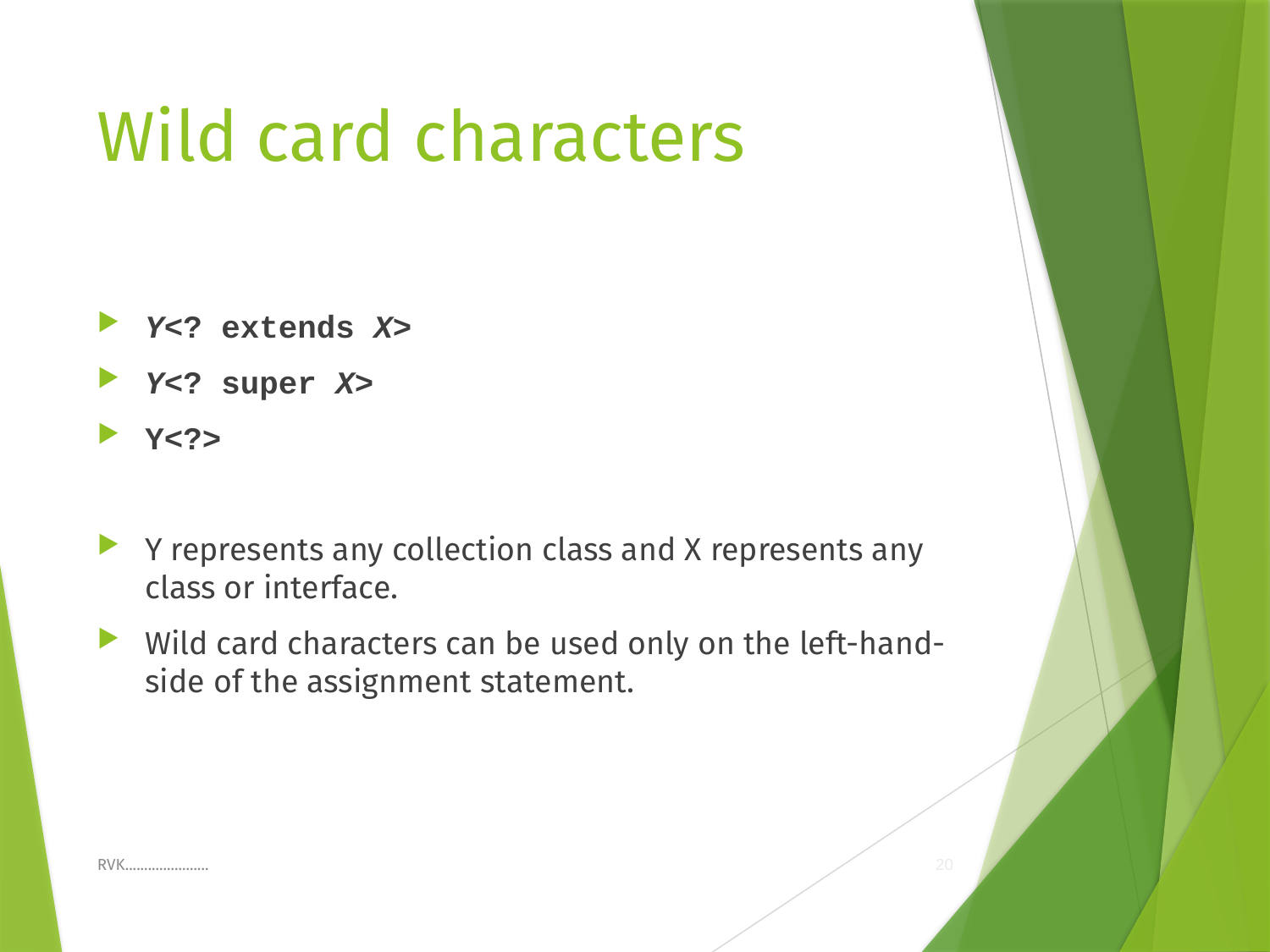

# Wild card characters
Y<? extends X>
Y<? super X>
Y<?>

Y represents any collection class and X represents any class or interface.
Wild card characters can be used only on the left-hand-side of the assignment statement.
RVK......................
20